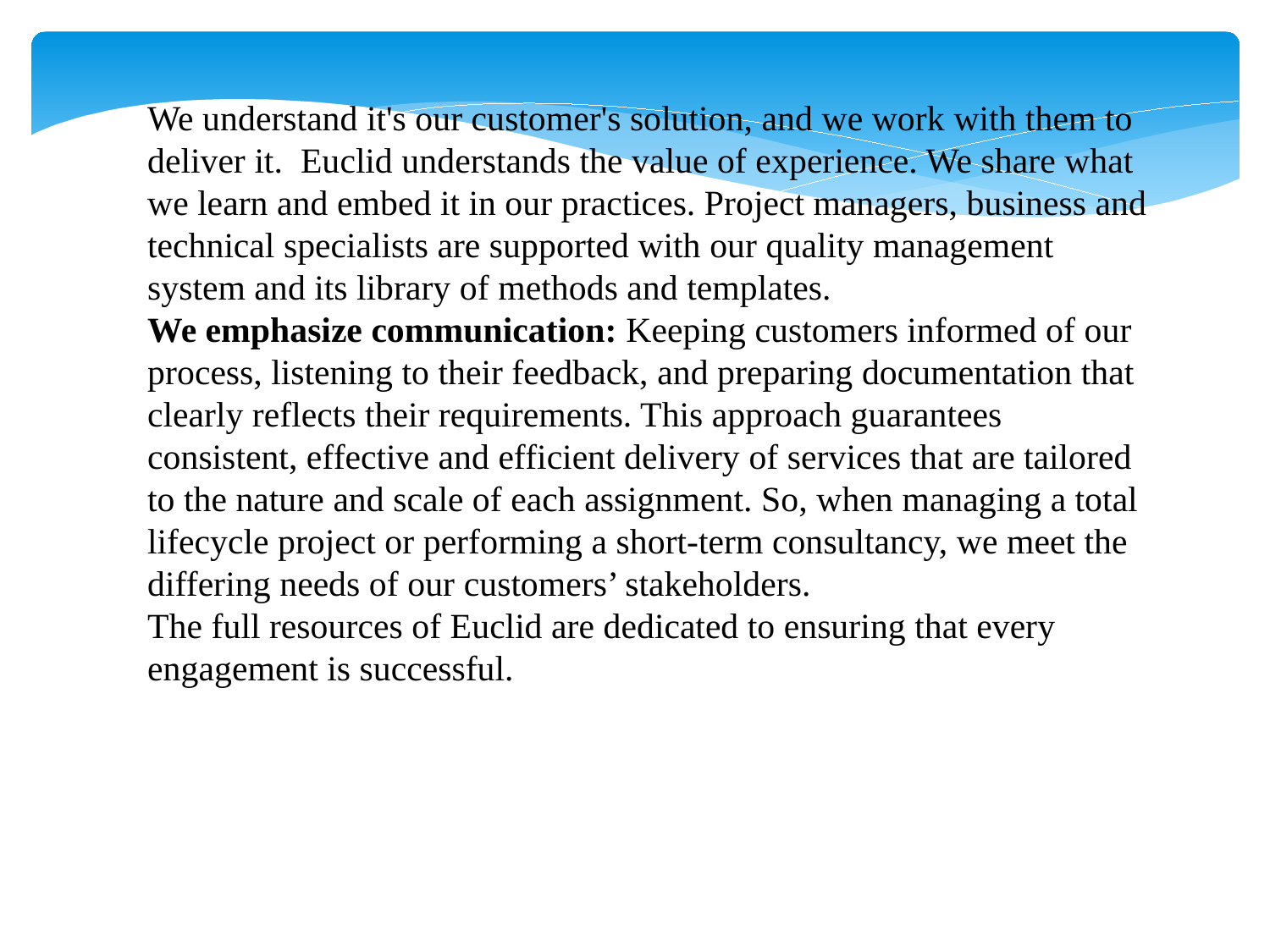

We understand it's our customer's solution, and we work with them to deliver it.  Euclid understands the value of experience. We share what we learn and embed it in our practices. Project managers, business and technical specialists are supported with our quality management system and its library of methods and templates.
We emphasize communication: Keeping customers informed of our process, listening to their feedback, and preparing documentation that clearly reflects their requirements. This approach guarantees consistent, effective and efficient delivery of services that are tailored to the nature and scale of each assignment. So, when managing a total lifecycle project or performing a short-term consultancy, we meet the differing needs of our customers’ stakeholders.
The full resources of Euclid are dedicated to ensuring that every engagement is successful.